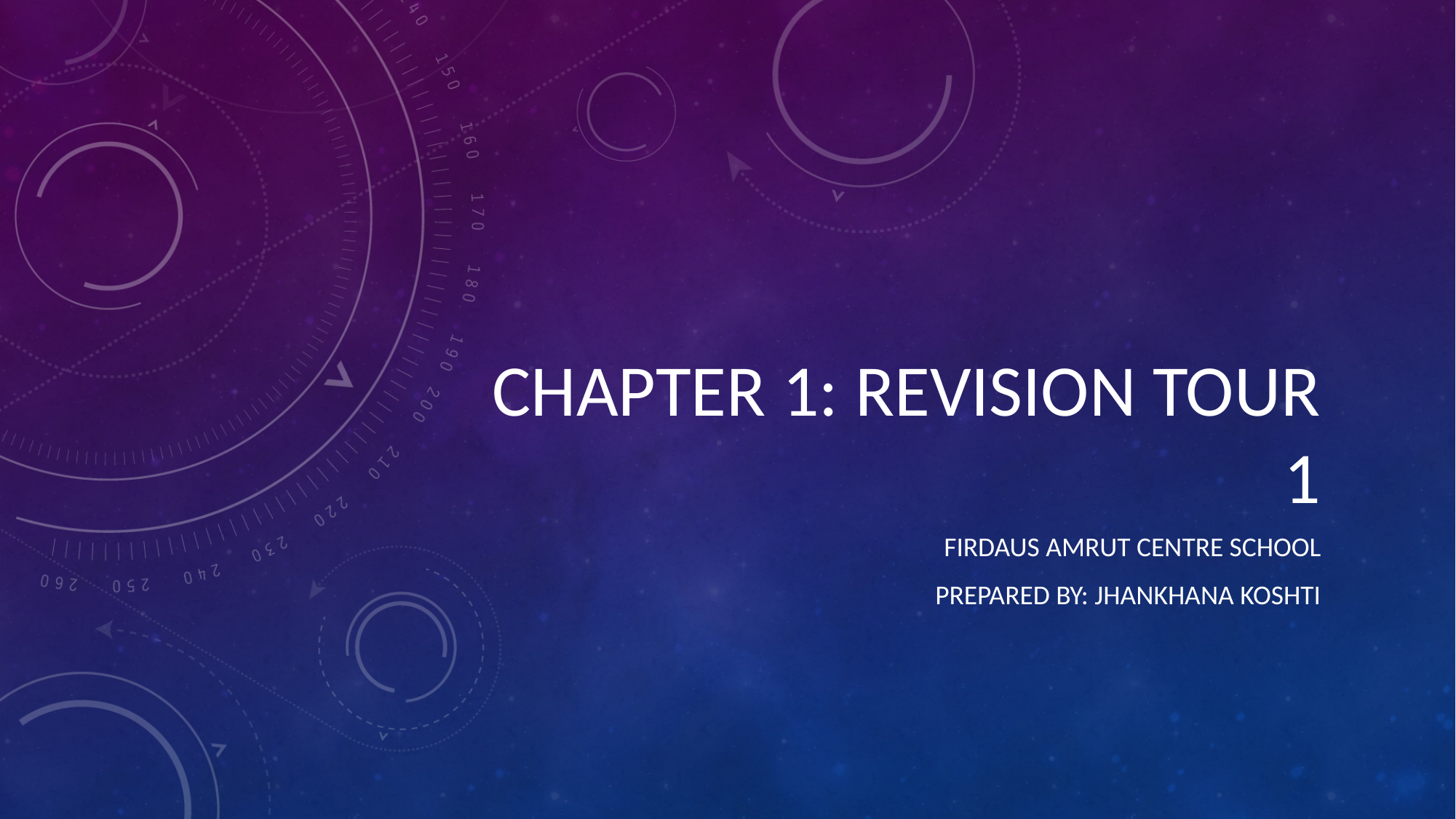

# Chapter 1: Revision Tour 1
Firdaus amrut centre school
Prepared by: Jhankhana Koshti